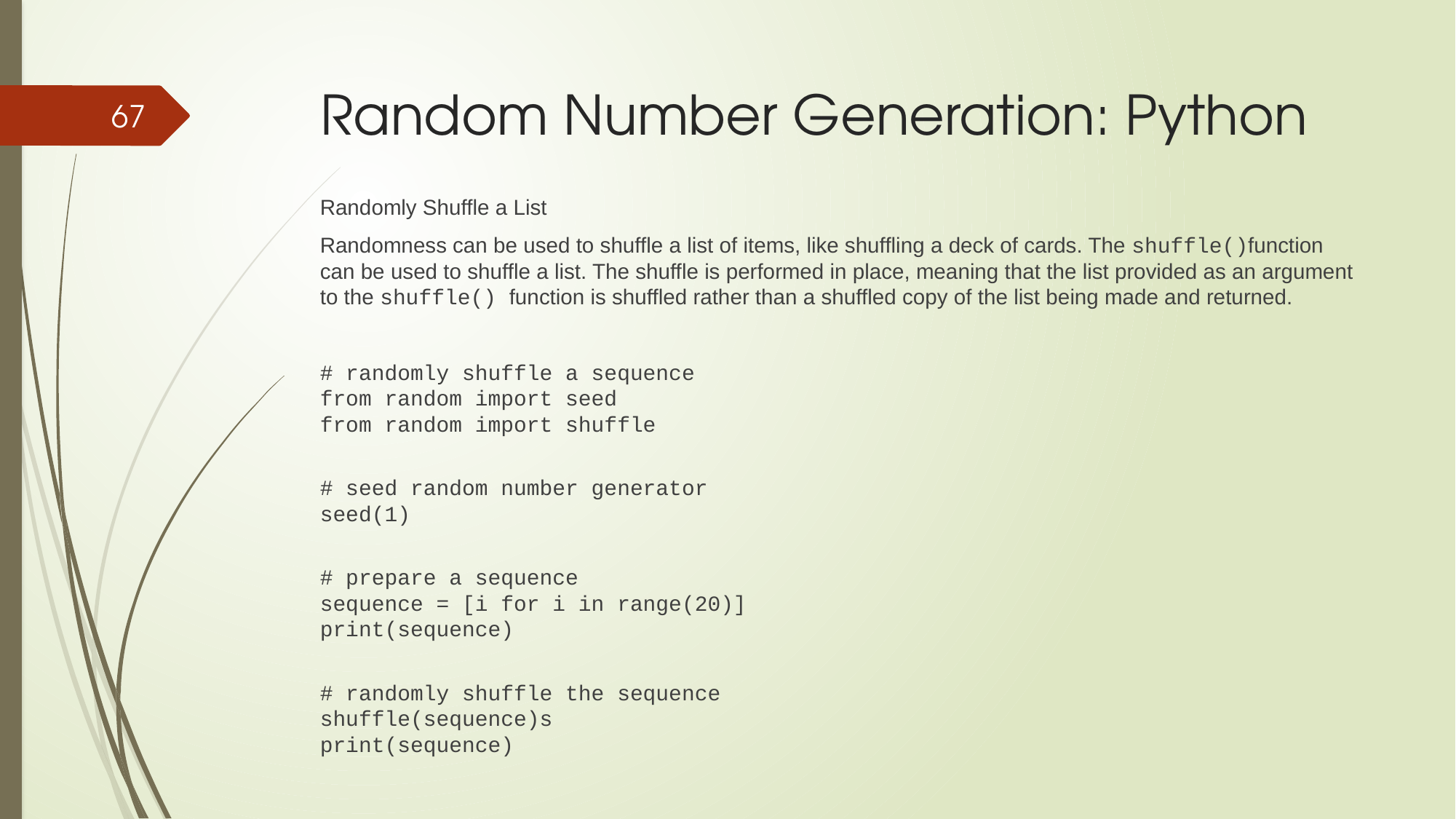

# Random Number Generation: Python
67
Randomly Shuffle a List
Randomness can be used to shuffle a list of items, like shuffling a deck of cards. The shuffle()function can be used to shuffle a list. The shuffle is performed in place, meaning that the list provided as an argument to the shuffle() function is shuffled rather than a shuffled copy of the list being made and returned.

# randomly shuffle a sequence from random import seed from random import shuffle
# seed random number generator seed(1)
# prepare a sequence sequence = [i for i in range(20)] print(sequence)
# randomly shuffle the sequence shuffle(sequence)s print(sequence)